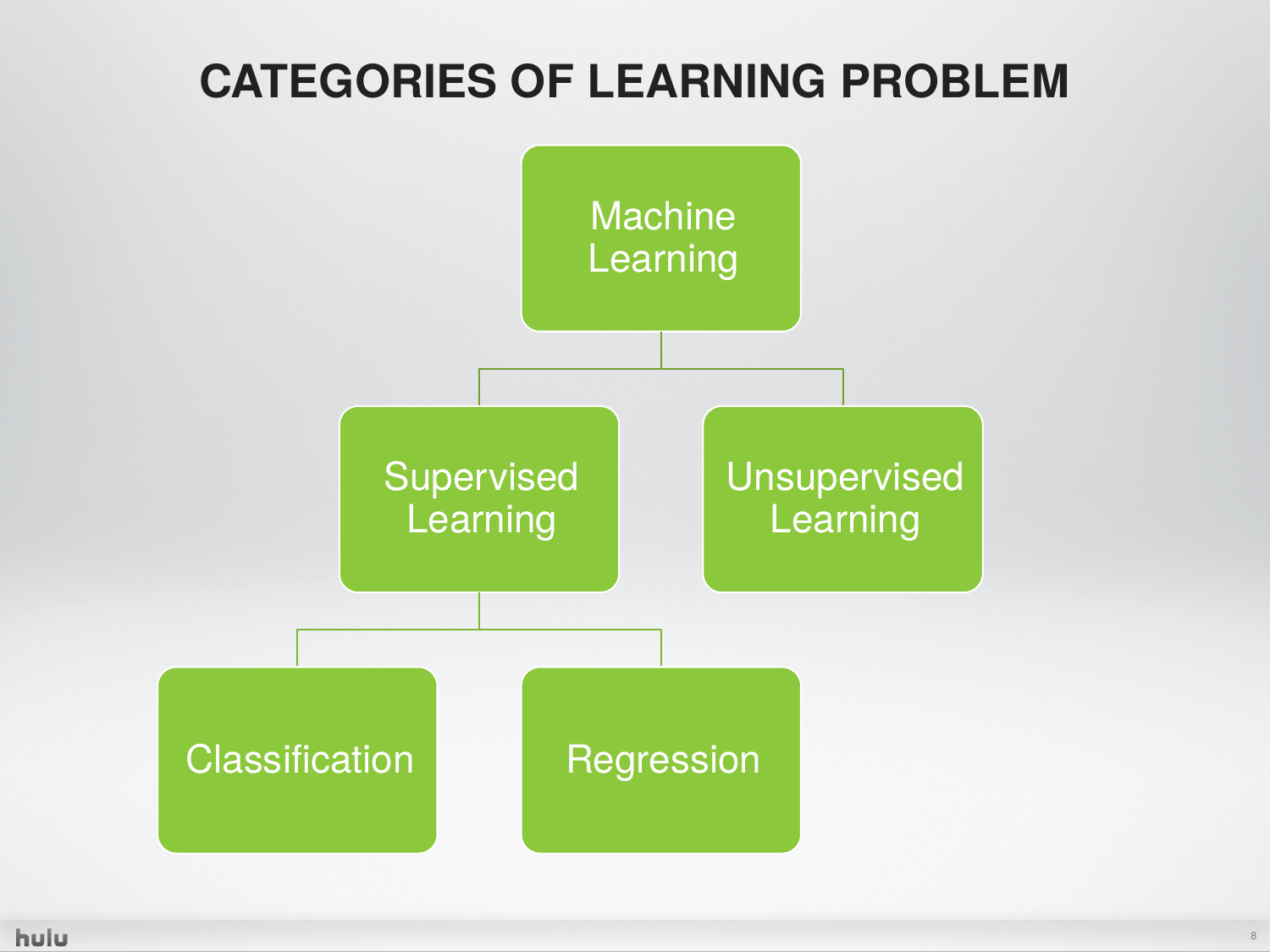

# Categories of Learning problem
Machine Learning
Supervised Learning
Classification
Regression
Unsupervised Learning

8